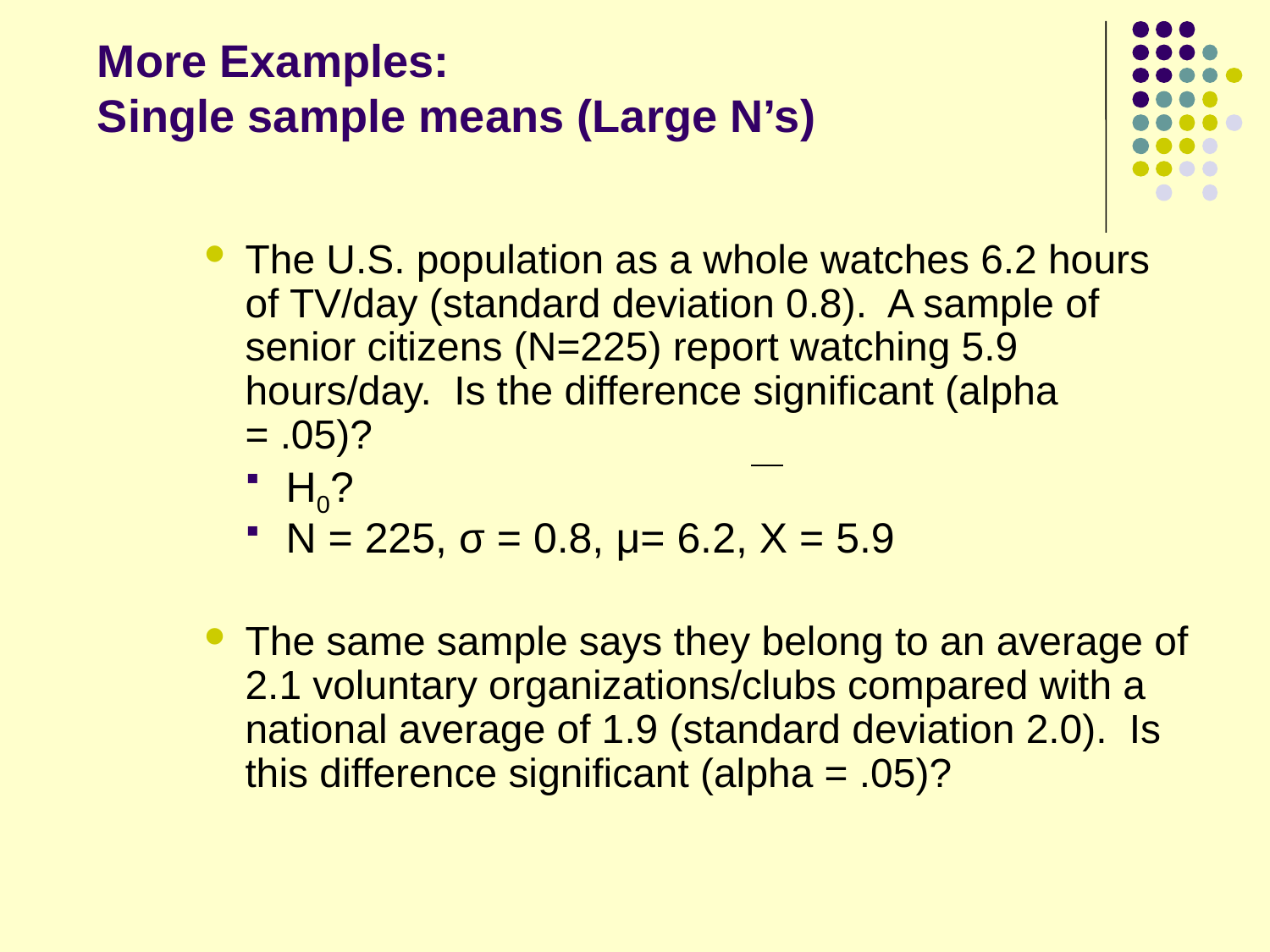

# More Examples: Single sample means (Large N’s)

The U.S. population as a whole watches 6.2 hours of TV/day (standard deviation 0.8).  A sample of senior citizens (N=225) report watching 5.9 hours/day.  Is the difference significant (alpha = .05)?
H0?
N = 225, σ = 0.8, μ= 6.2, X = 5.9

The same sample says they belong to an average of 2.1 voluntary organizations/clubs compared with a national average of 1.9 (standard deviation 2.0).  Is this difference significant (alpha = .05)?